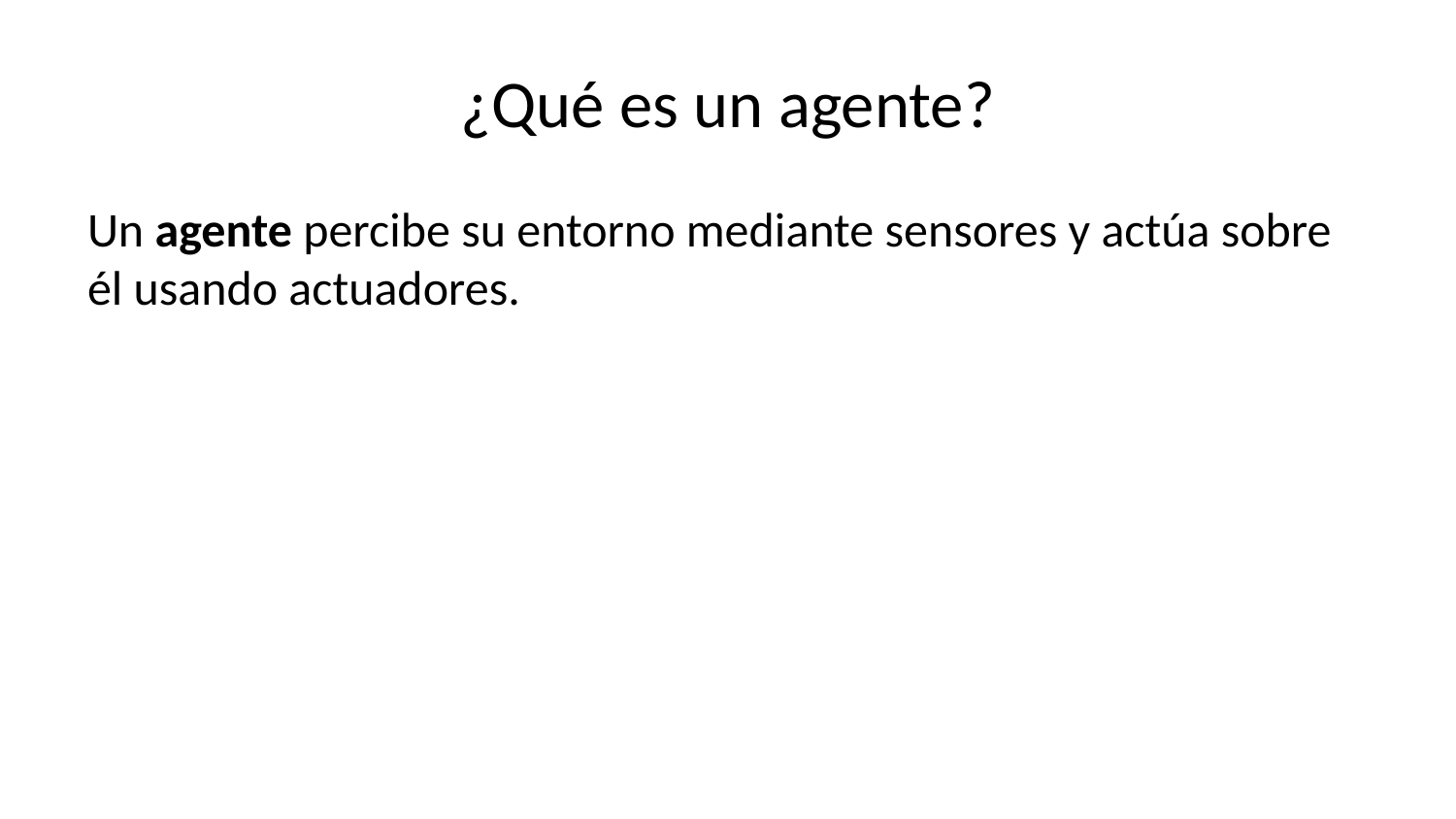

# ¿Qué es un agente?
Un agente percibe su entorno mediante sensores y actúa sobre él usando actuadores.